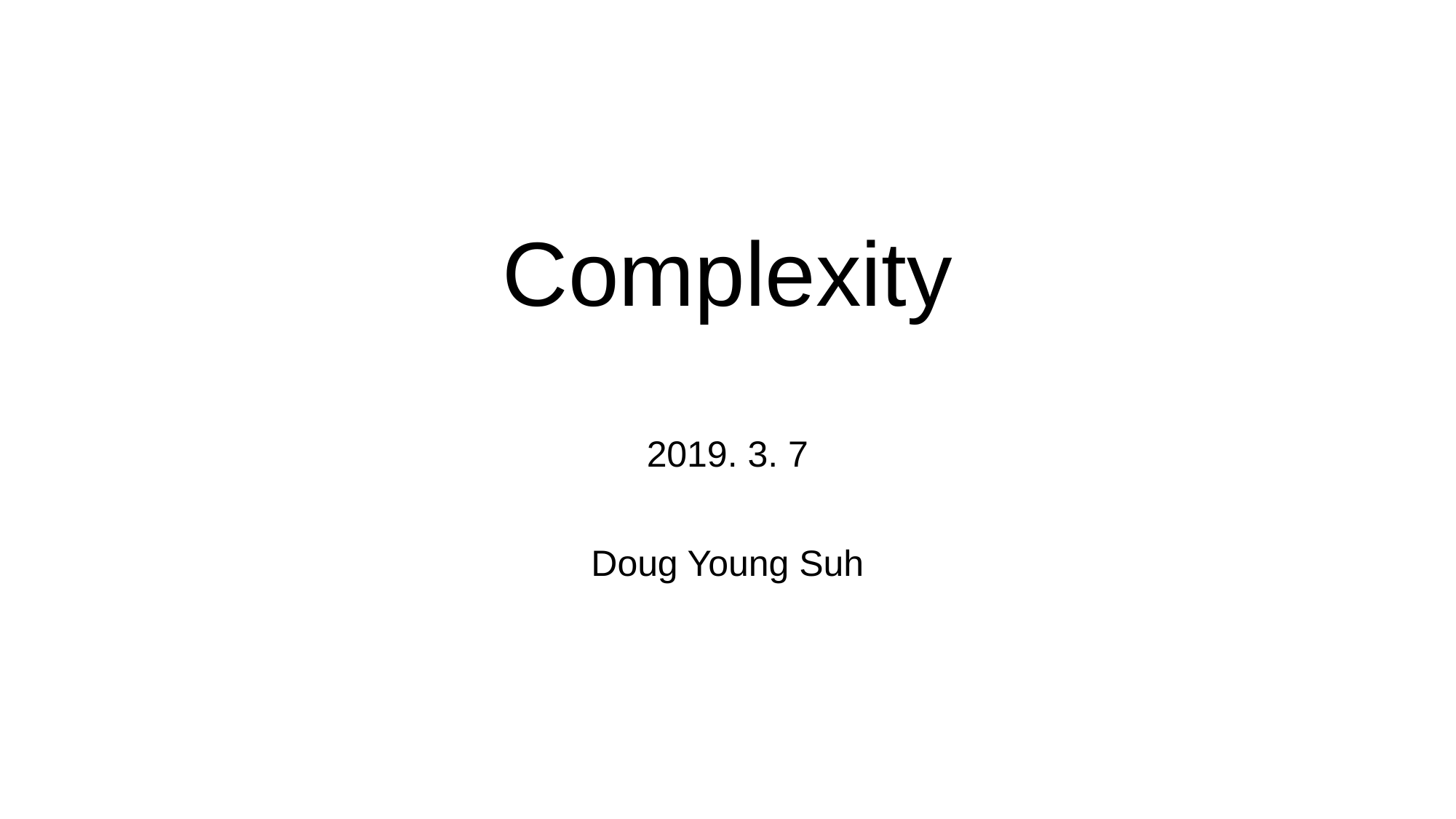

# Complexity
2019. 3. 7

Doug Young Suh